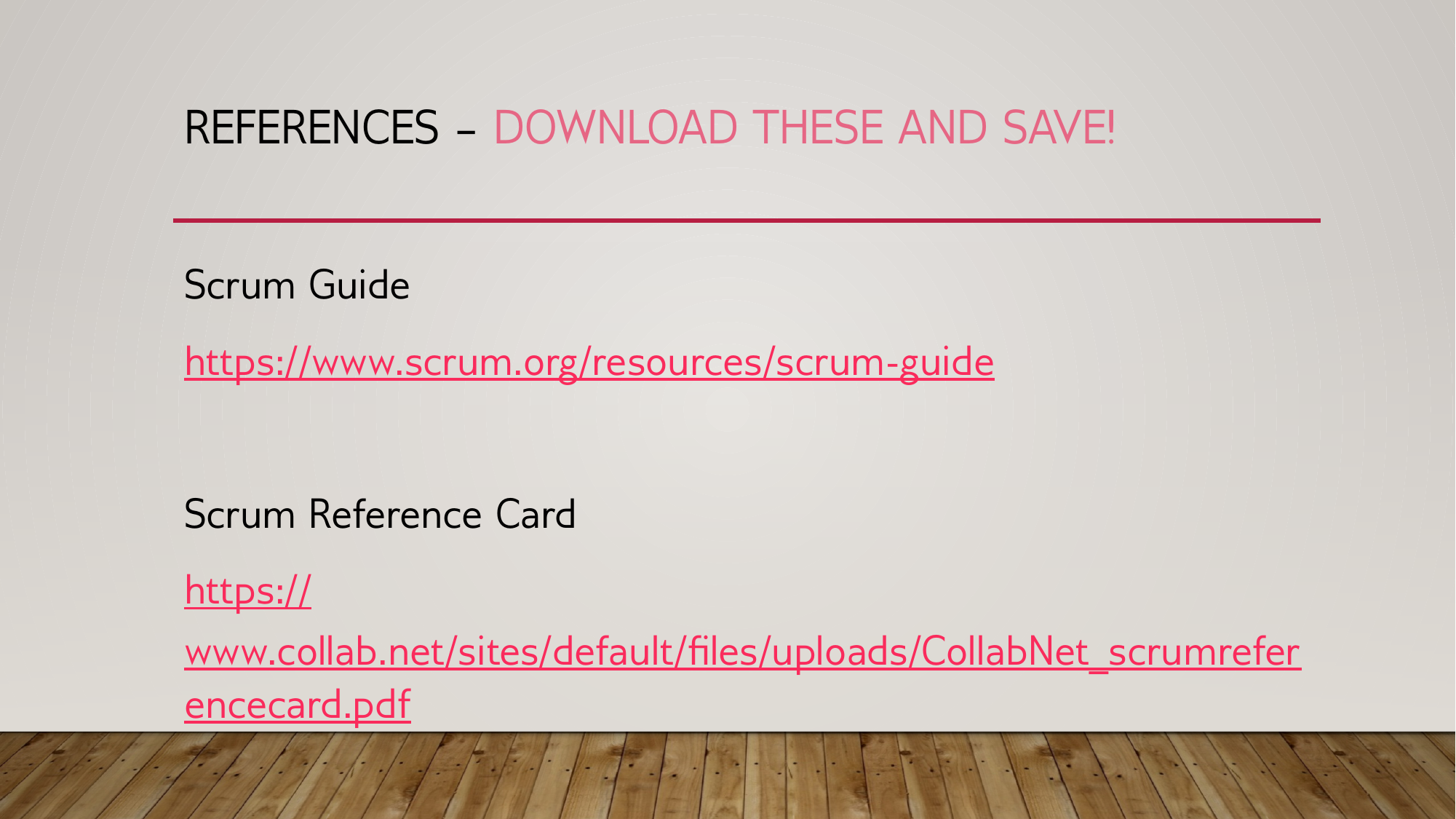

# References – download these and save!
Scrum Guide
https://www.scrum.org/resources/scrum-guide

Scrum Reference Card
https://www.collab.net/sites/default/files/uploads/CollabNet_scrumreferencecard.pdf